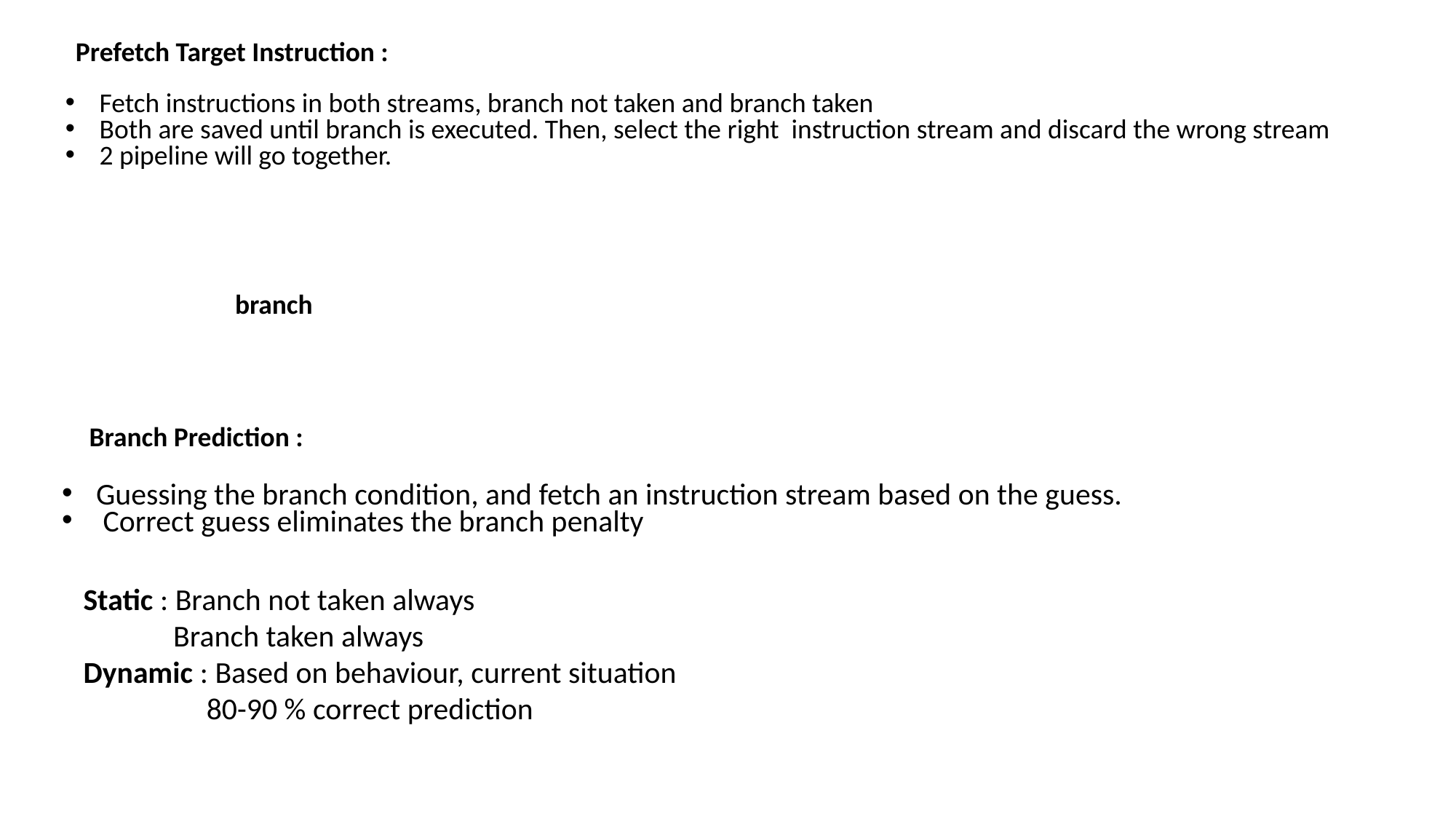

Prefetch Target Instruction :
Fetch instructions in both streams, branch not taken and branch taken
Both are saved until branch is executed. Then, select the right  instruction stream and discard the wrong stream
2 pipeline will go together.
branch
Branch Prediction :
Guessing the branch condition, and fetch an instruction stream based on the guess.
 Correct guess eliminates the branch penalty
Static : Branch not taken always
             Branch taken always
Dynamic : Based on behaviour, current situation
	  80-90 % correct prediction